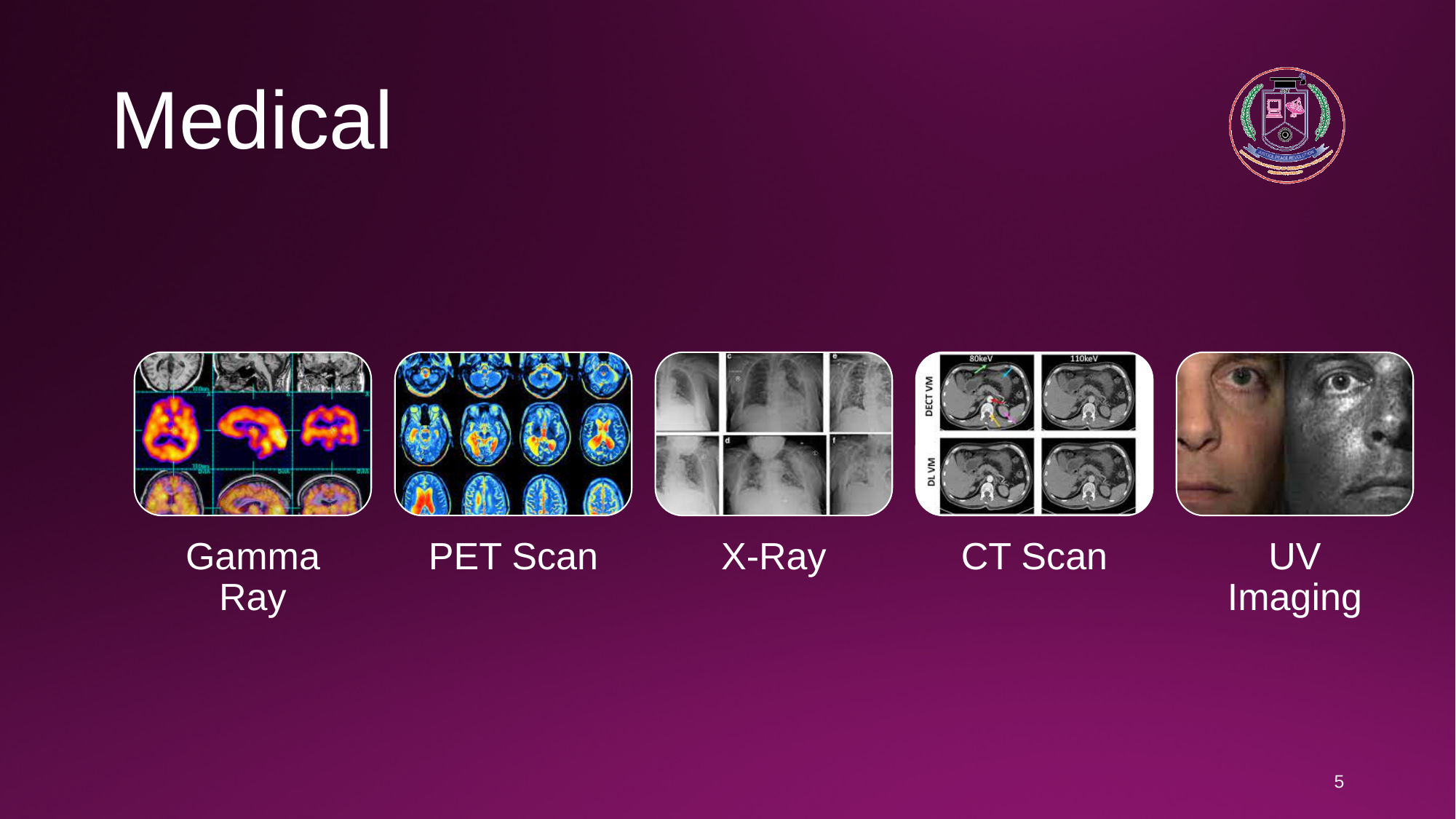

# Medical
Gamma Ray
PET Scan
X-Ray
CT Scan
UV Imaging
5